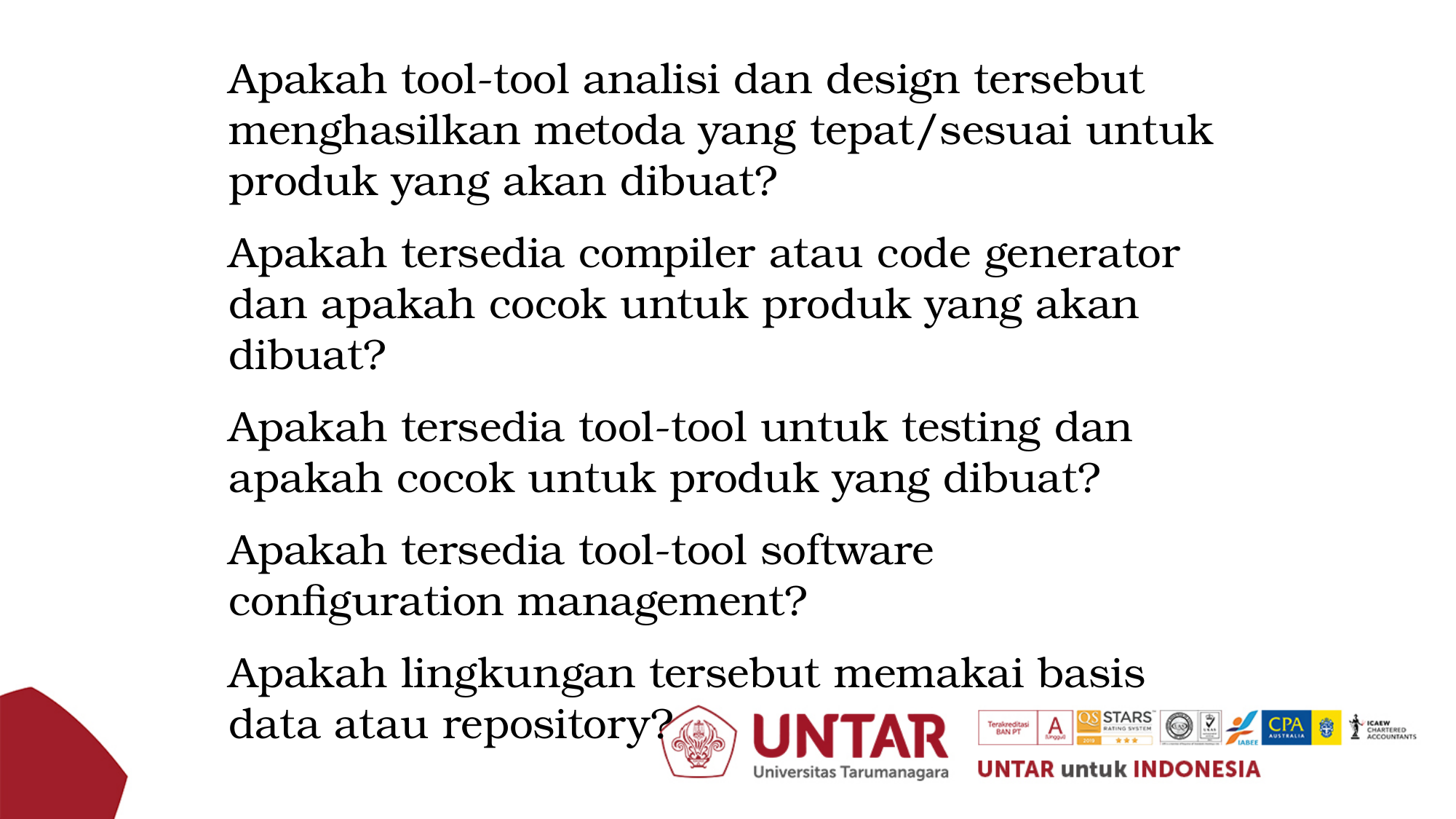

Apakah tool-tool analisi dan design tersebut menghasilkan metoda yang tepat/sesuai untuk produk yang akan dibuat?
Apakah tersedia compiler atau code generator dan apakah cocok untuk produk yang akan dibuat?
Apakah tersedia tool-tool untuk testing dan apakah cocok untuk produk yang dibuat?
Apakah tersedia tool-tool software configuration management?
Apakah lingkungan tersebut memakai basis data atau repository?